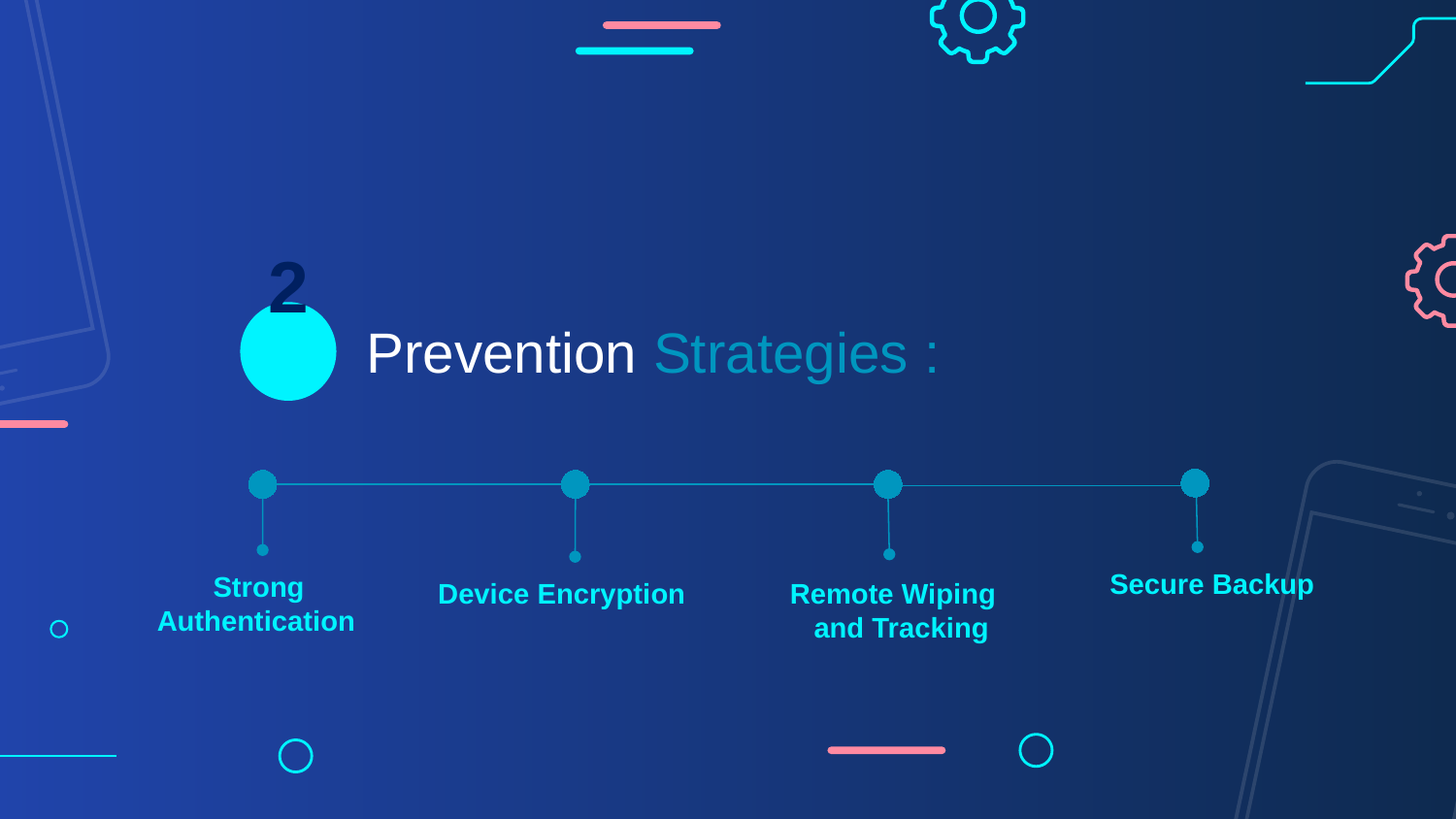

2
 Prevention Strategies :

      Secure Backup

           Strong
    Authentication

Device Encryption

     Remote Wiping
        and Tracking